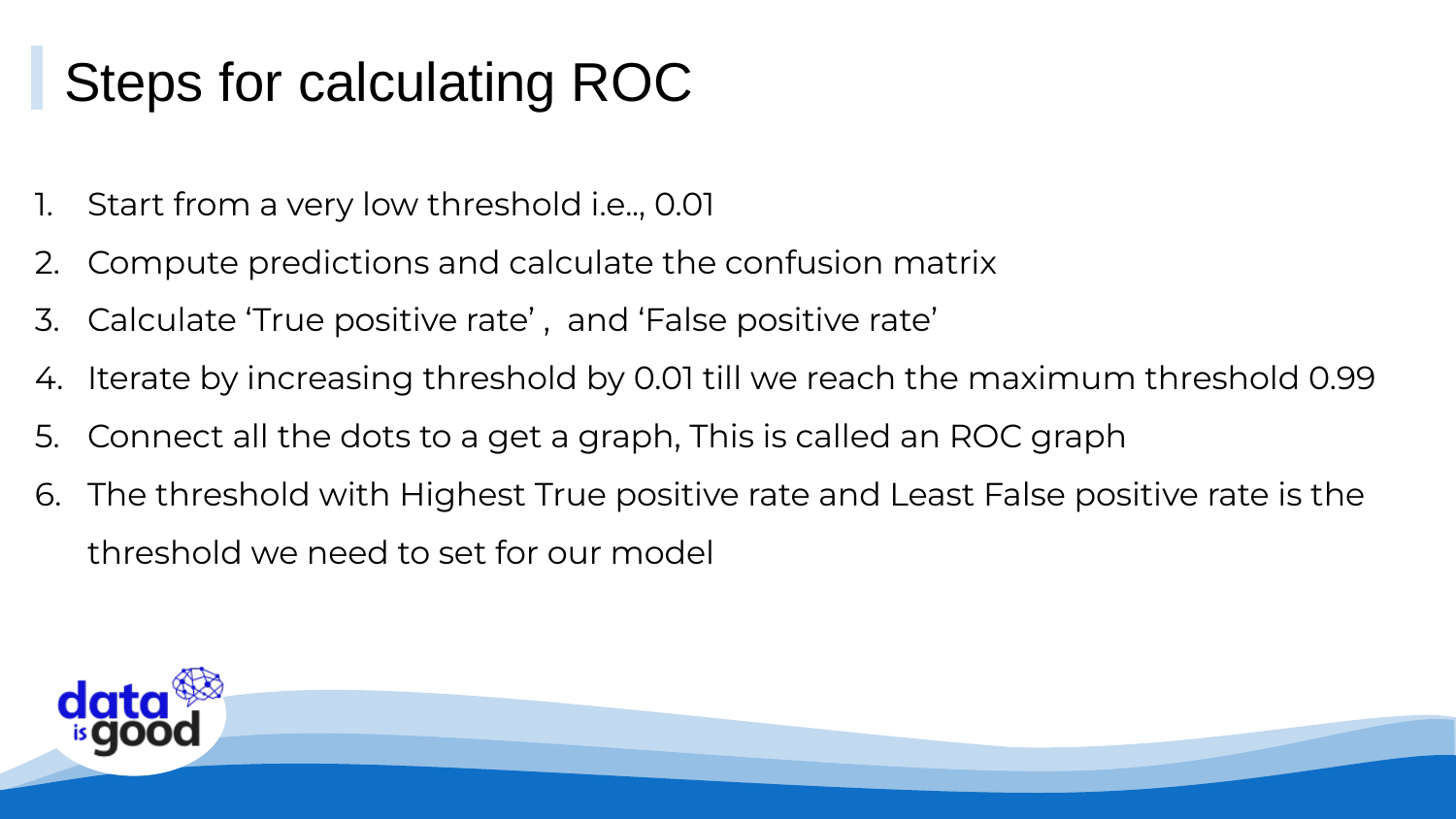

# Steps for calculating ROC
Start from a very low threshold i.e.., 0.01
Compute predictions and calculate the confusion matrix
Calculate ‘True positive rate’ ,  and ‘False positive rate’
Iterate by increasing threshold by 0.01 till we reach the maximum threshold 0.99
Connect all the dots to a get a graph, This is called an ROC graph
The threshold with Highest True positive rate and Least False positive rate is the threshold we need to set for our model